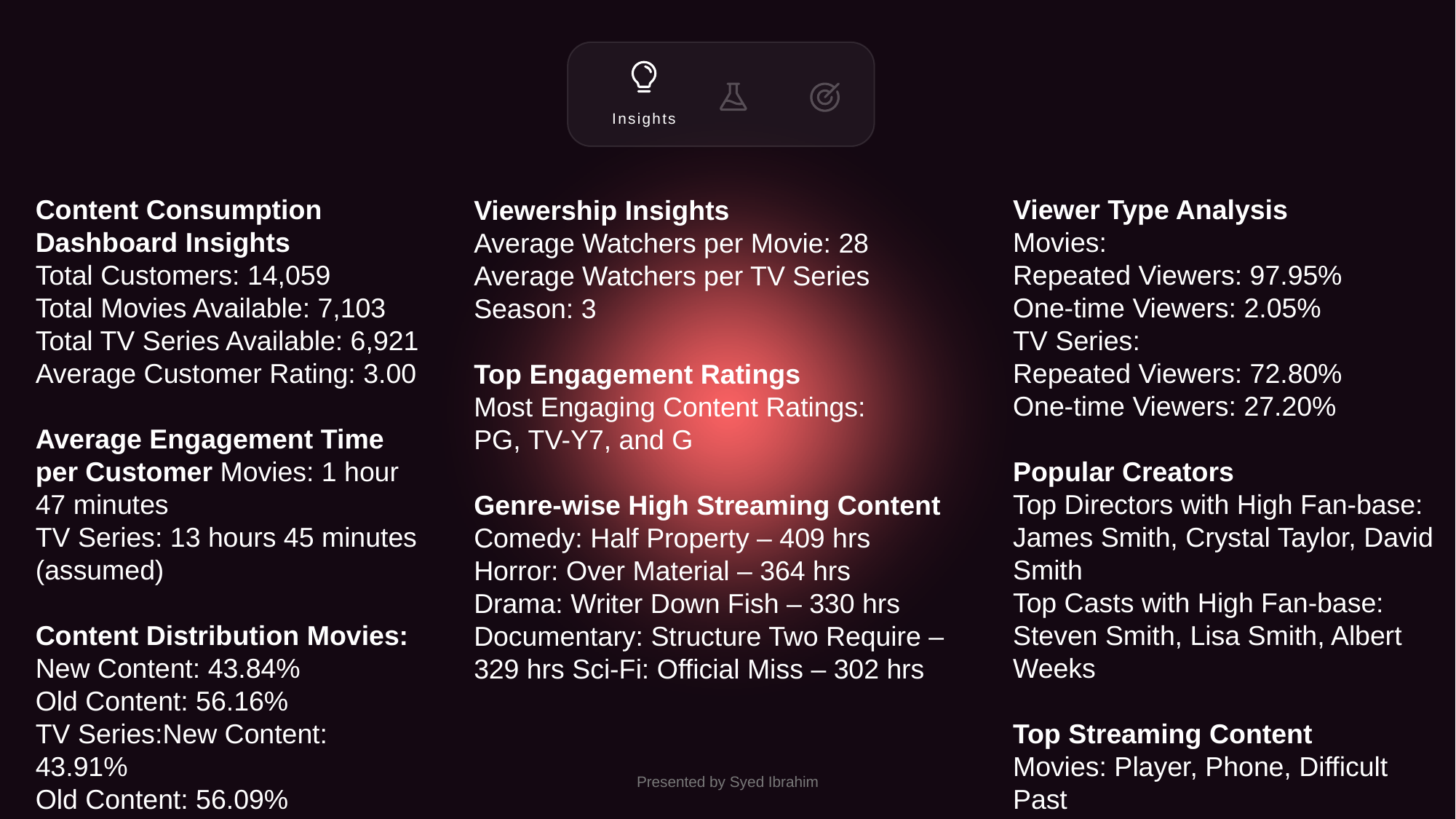

Insights
Content Consumption Dashboard Insights
Total Customers: 14,059
Total Movies Available: 7,103
Total TV Series Available: 6,921
Average Customer Rating: 3.00

Average Engagement Time per Customer Movies: 1 hour 47 minutes
TV Series: 13 hours 45 minutes (assumed)

Content Distribution Movies:
New Content: 43.84%
Old Content: 56.16%
TV Series:New Content: 43.91%
Old Content: 56.09%
Viewer Type Analysis
Movies:
Repeated Viewers: 97.95%
One-time Viewers: 2.05%
TV Series:
Repeated Viewers: 72.80%
One-time Viewers: 27.20%

Popular Creators
Top Directors with High Fan-base:
James Smith, Crystal Taylor, David Smith
Top Casts with High Fan-base:
Steven Smith, Lisa Smith, Albert Weeks

Top Streaming Content
Movies: Player, Phone, Difficult Past
TV Shows: Half Property, Over Material, Threat
Viewership Insights
Average Watchers per Movie: 28
Average Watchers per TV Series Season: 3

Top Engagement Ratings
Most Engaging Content Ratings:
PG, TV-Y7, and G

Genre-wise High Streaming Content
Comedy: Half Property – 409 hrs
Horror: Over Material – 364 hrs
Drama: Writer Down Fish – 330 hrs Documentary: Structure Two Require – 329 hrs Sci-Fi: Official Miss – 302 hrs
Presented by Syed Ibrahim